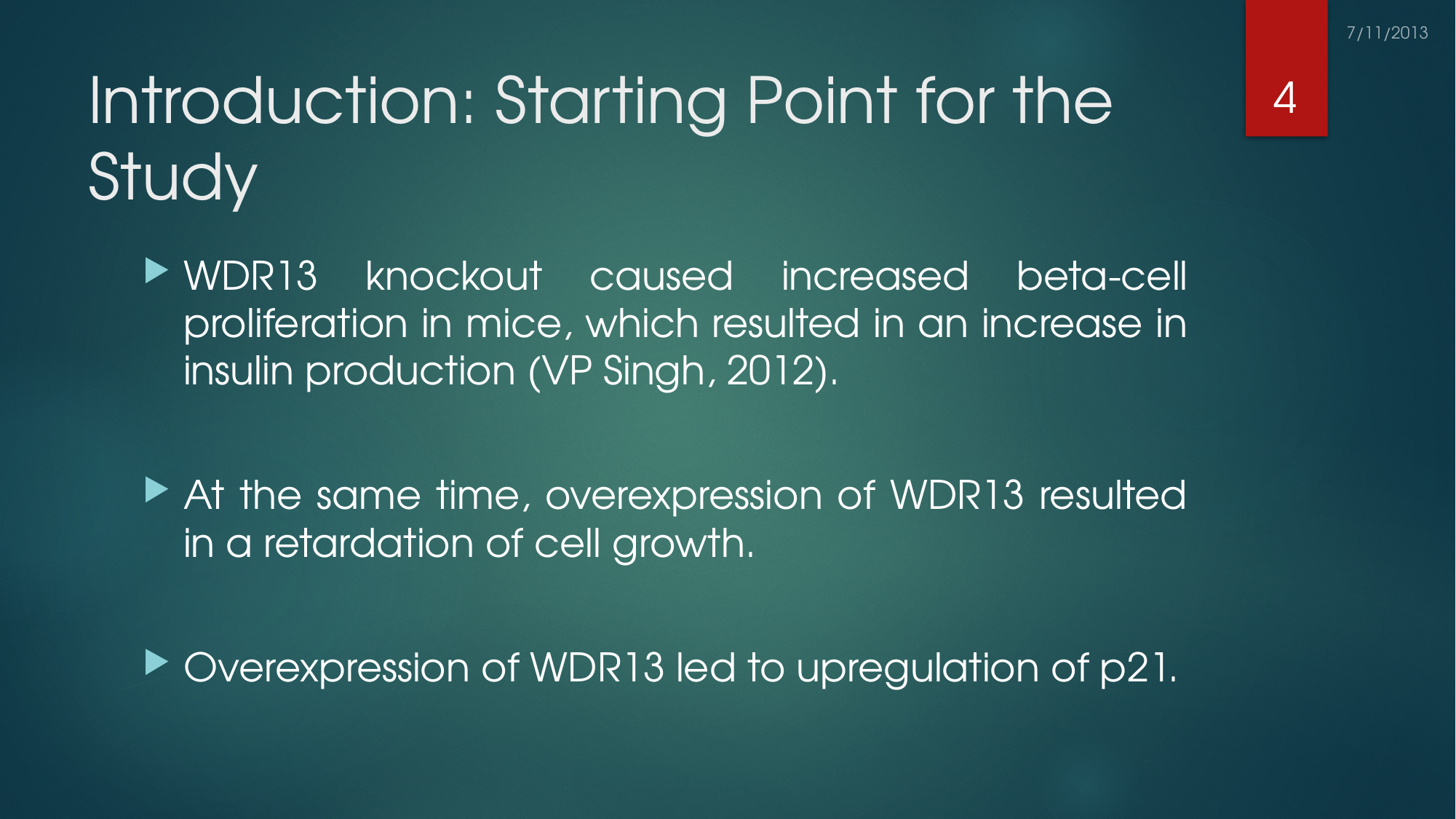

7/11/2013
4
# Introduction: Starting Point for the Study
WDR13 knockout caused increased beta-cell proliferation in mice, which resulted in an increase in insulin production (VP Singh, 2012).

At the same time, overexpression of WDR13 resulted in a retardation of cell growth.

Overexpression of WDR13 led to upregulation of p21.